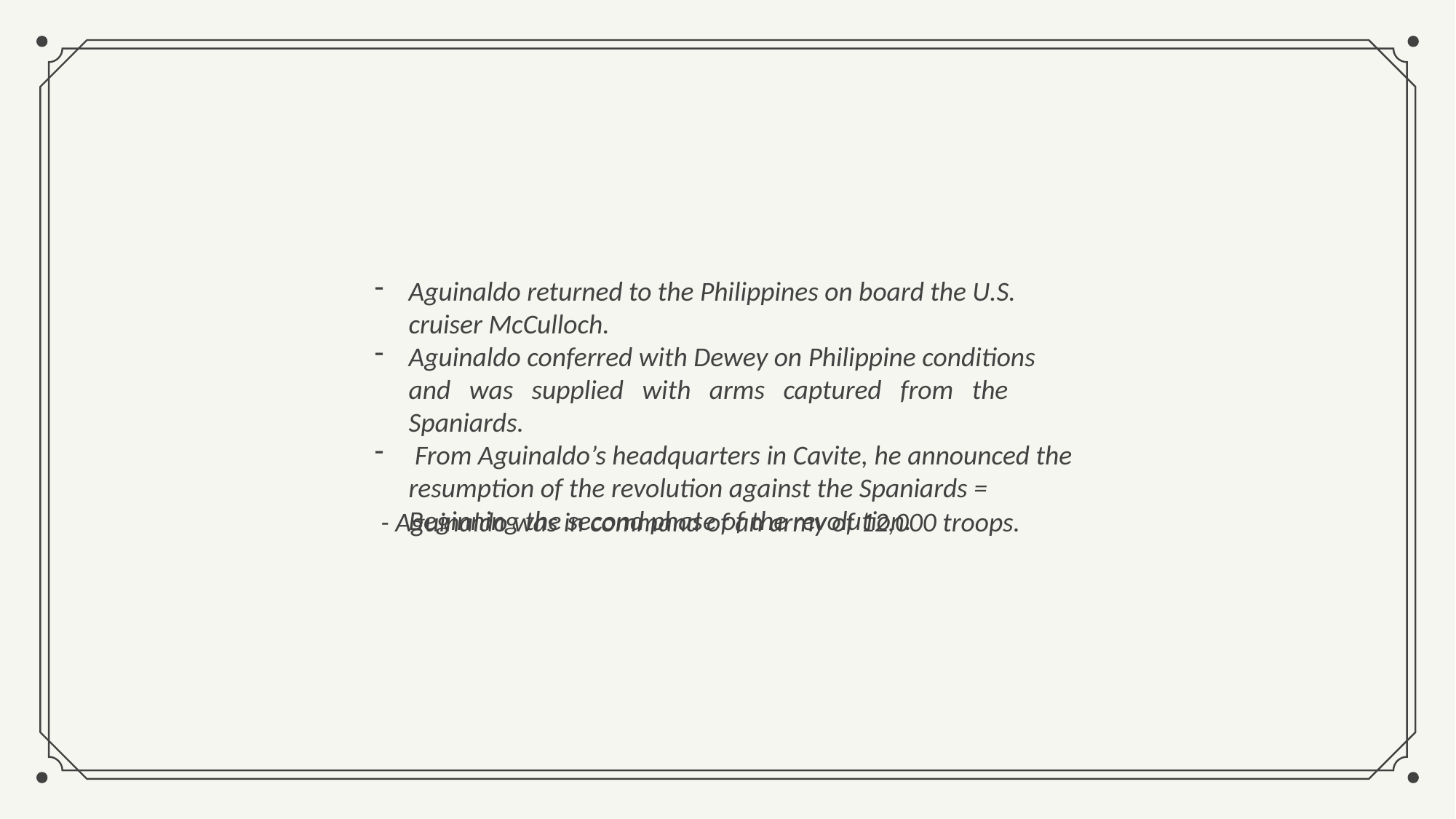

Aguinaldo returned to the Philippines on board the U.S. cruiser McCulloch.
Aguinaldo conferred with Dewey on Philippine conditions and   was   supplied   with   arms   captured   from   the Spaniards.
 From Aguinaldo’s headquarters in Cavite, he announced the resumption of the revolution against the Spaniards = Beginning the second phase of the revolution.

 - Aguinaldo was in command of an army of 12,000 troops.